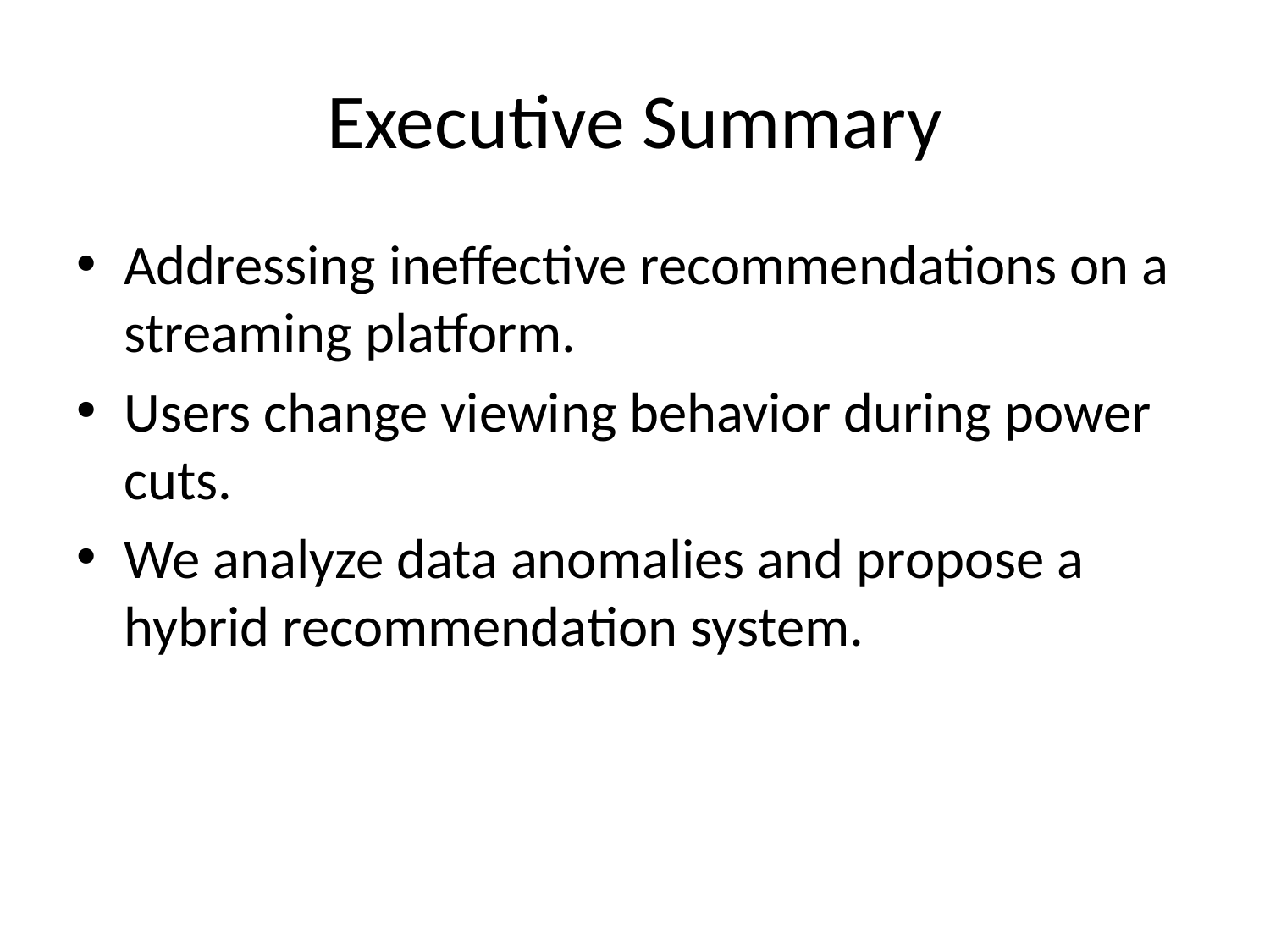

# Executive Summary
Addressing ineffective recommendations on a streaming platform.
Users change viewing behavior during power cuts.
We analyze data anomalies and propose a hybrid recommendation system.